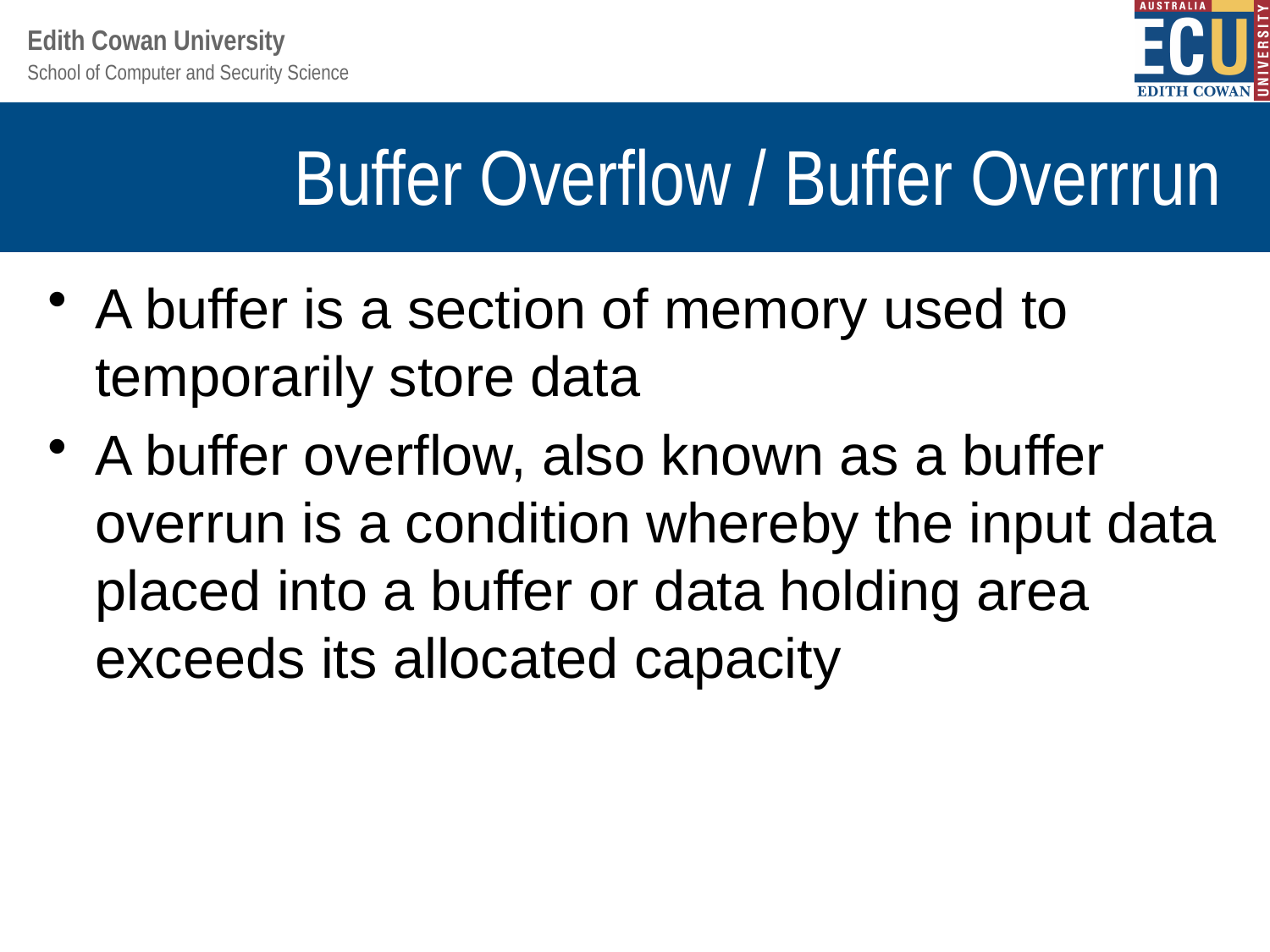

# Buffer Overflow / Buffer Overrrun
A buffer is a section of memory used to temporarily store data
A buffer overflow, also known as a buffer overrun is a condition whereby the input data placed into a buffer or data holding area exceeds its allocated capacity